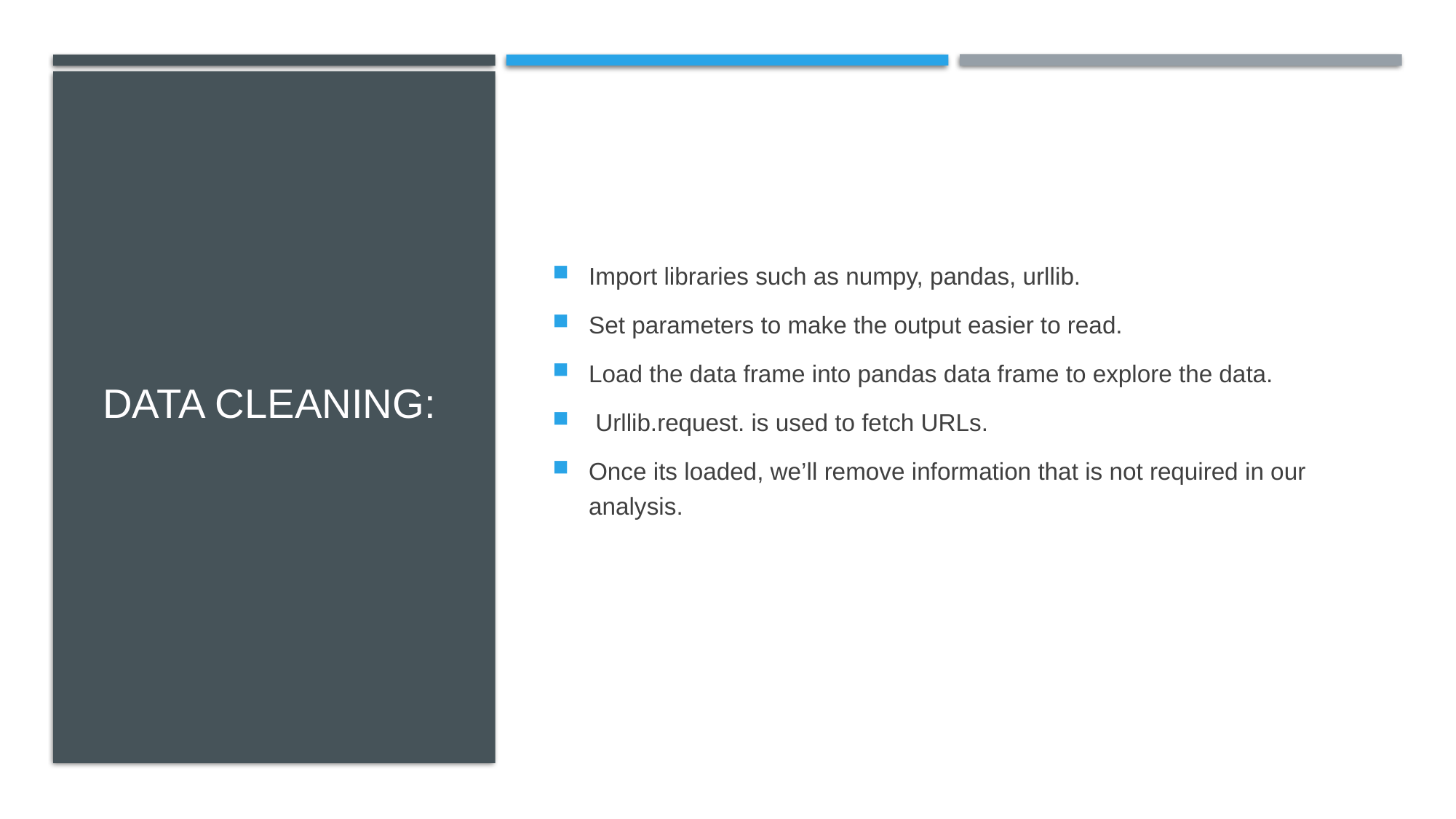

# Data cleaning:
Import libraries such as numpy, pandas, urllib.
Set parameters to make the output easier to read.
Load the data frame into pandas data frame to explore the data.
 Urllib.request. is used to fetch URLs.
Once its loaded, we’ll remove information that is not required in our analysis.